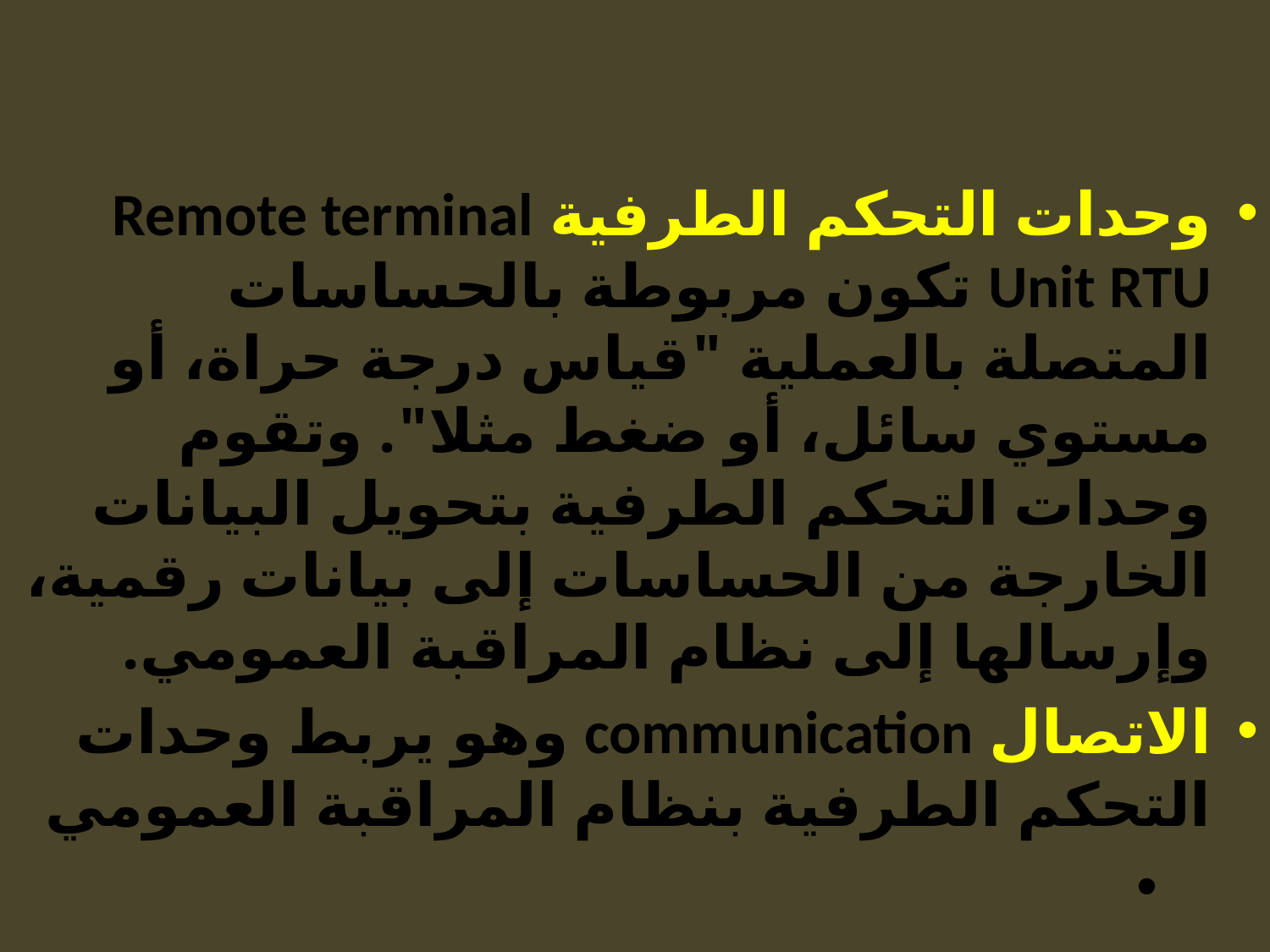

وحدات التحكم الطرفية Remote terminal Unit RTU‏ تكون مربوطة بالحساسات المتصلة بالعملية "قياس درجة حراة، أو مستوي سائل، أو ضغط مثلا". وتقوم وحدات التحكم الطرفية بتحويل البيانات الخارجة من الحساسات إلى بيانات رقمية، وإرسالها إلى نظام المراقبة العمومي.
الاتصال communication‏ وهو يربط وحدات التحكم الطرفية بنظام المراقبة العمومي